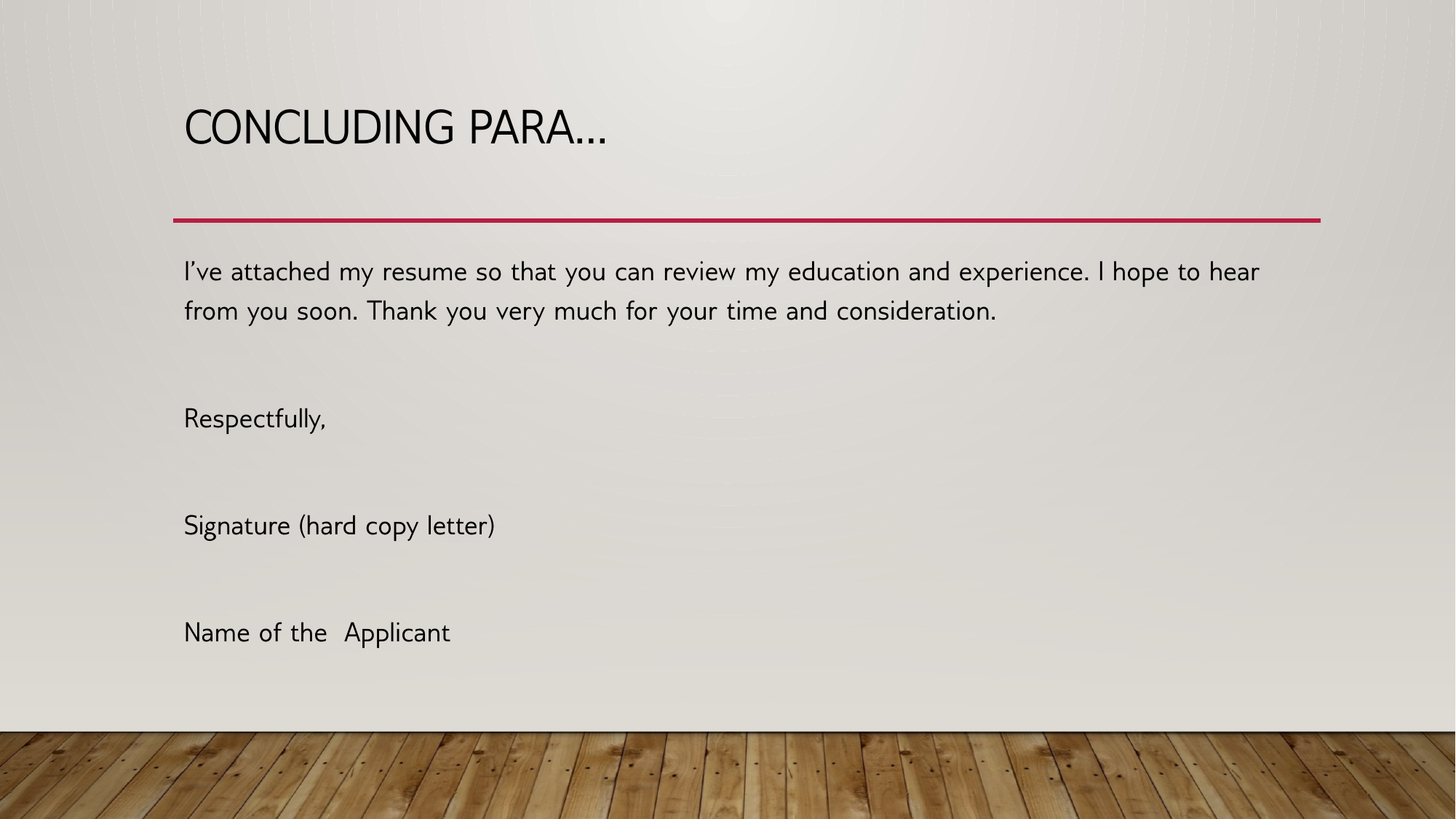

# Concluding Para…
I’ve attached my resume so that you can review my education and experience. I hope to hear from you soon. Thank you very much for your time and consideration.

Respectfully,

Signature (hard copy letter)

Name of the  Applicant